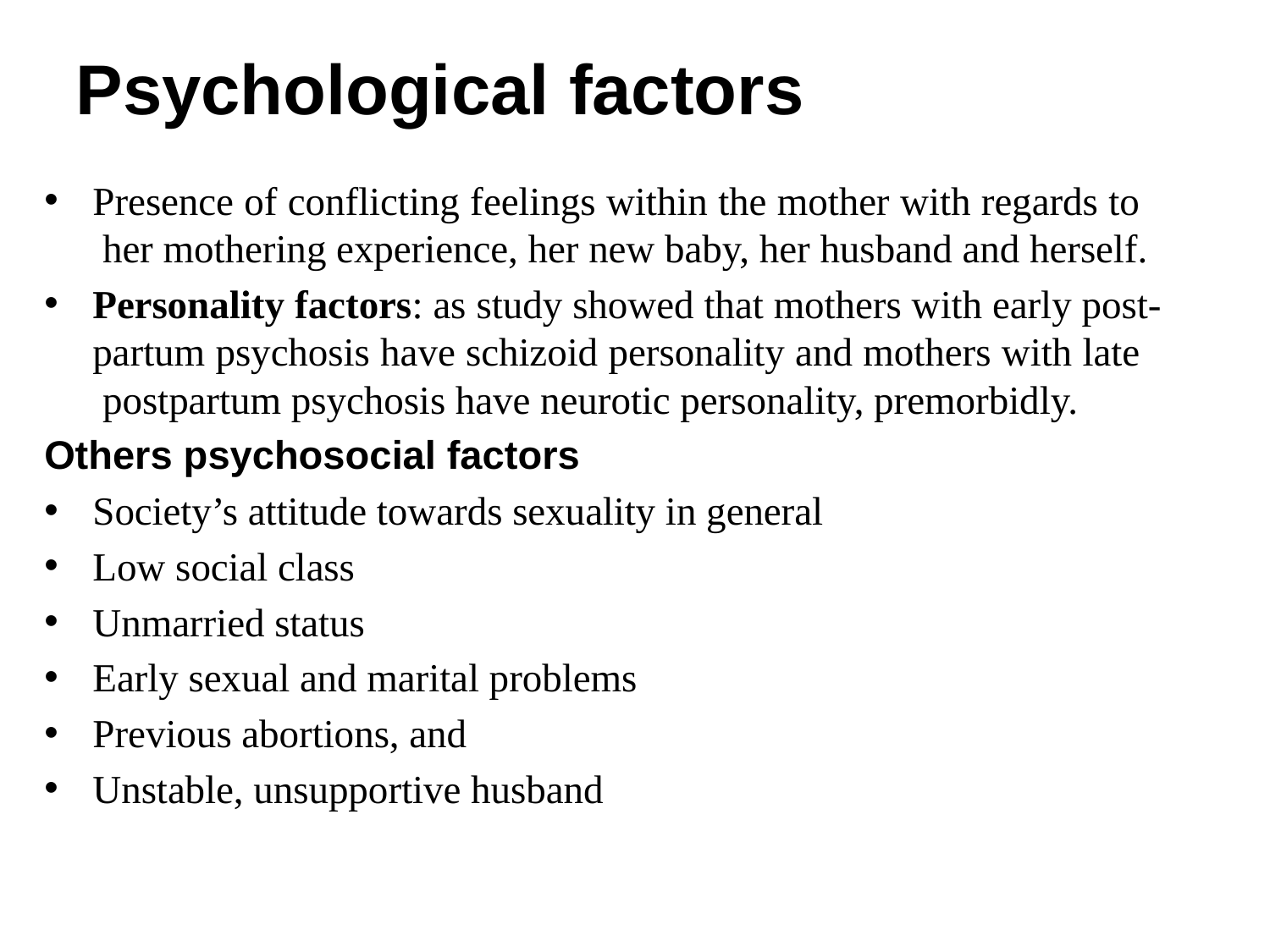

# Psychological factors
Presence of conflicting feelings within the mother with regards to    her mothering experience, her new baby, her husband and herself.
Personality factors: as study showed that mothers with early post- partum psychosis have schizoid personality and mothers with late    postpartum psychosis have neurotic personality, premorbidly.
Others psychosocial factors
Society’s attitude towards sexuality in general
Low social class
Unmarried status
Early sexual and marital problems
Previous abortions, and
Unstable, unsupportive husband